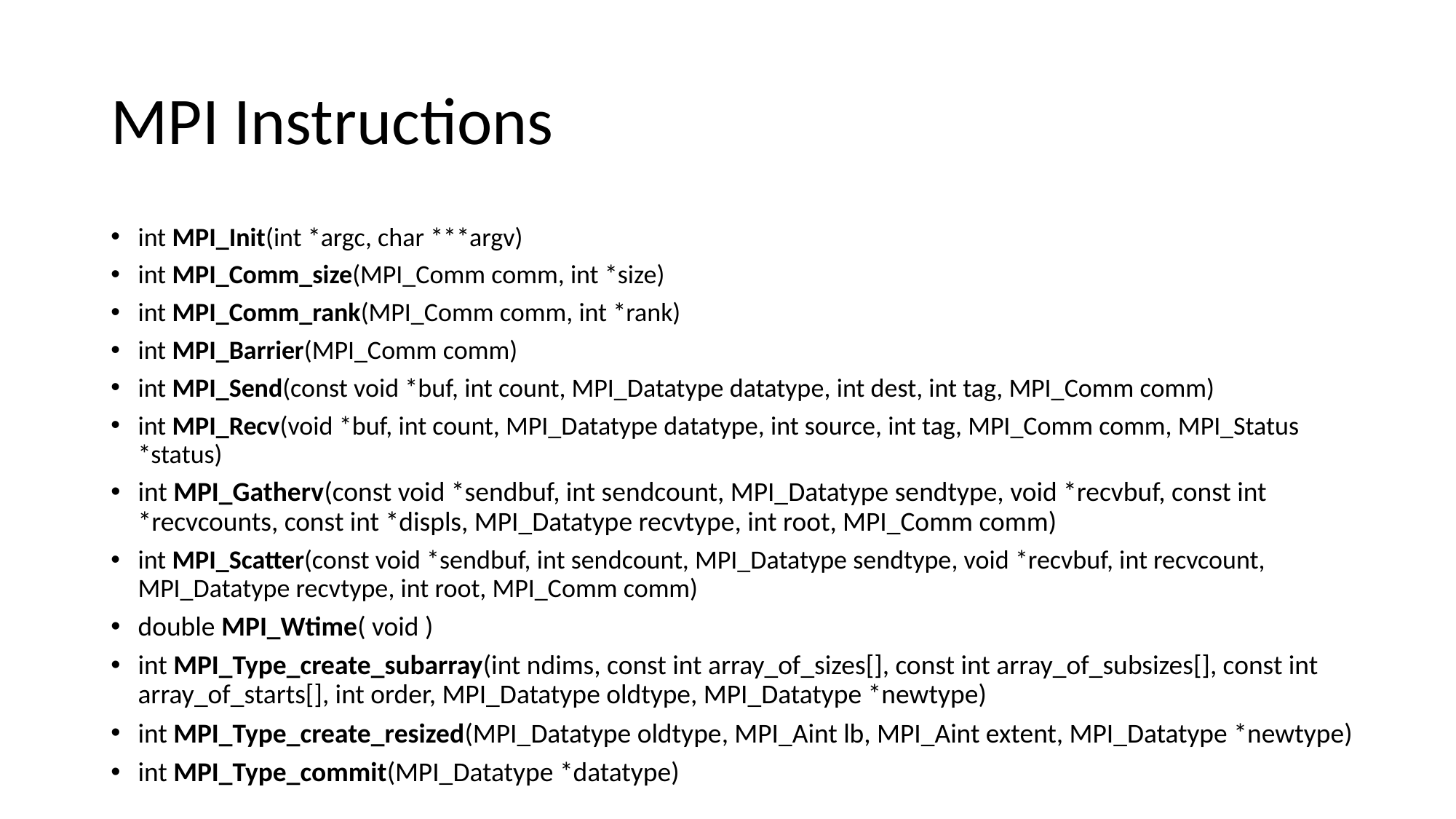

# MPI Instructions
int MPI_Init(int *argc, char ***argv)
int MPI_Comm_size(MPI_Comm comm, int *size)
int MPI_Comm_rank(MPI_Comm comm, int *rank)
int MPI_Barrier(MPI_Comm comm)
int MPI_Send(const void *buf, int count, MPI_Datatype datatype, int dest, int tag, MPI_Comm comm)
int MPI_Recv(void *buf, int count, MPI_Datatype datatype, int source, int tag, MPI_Comm comm, MPI_Status *status)
int MPI_Gatherv(const void *sendbuf, int sendcount, MPI_Datatype sendtype, void *recvbuf, const int *recvcounts, const int *displs, MPI_Datatype recvtype, int root, MPI_Comm comm)
int MPI_Scatter(const void *sendbuf, int sendcount, MPI_Datatype sendtype, void *recvbuf, int recvcount, MPI_Datatype recvtype, int root, MPI_Comm comm)
double MPI_Wtime( void )
int MPI_Type_create_subarray(int ndims, const int array_of_sizes[], const int array_of_subsizes[], const int array_of_starts[], int order, MPI_Datatype oldtype, MPI_Datatype *newtype)
int MPI_Type_create_resized(MPI_Datatype oldtype, MPI_Aint lb, MPI_Aint extent, MPI_Datatype *newtype)
int MPI_Type_commit(MPI_Datatype *datatype)